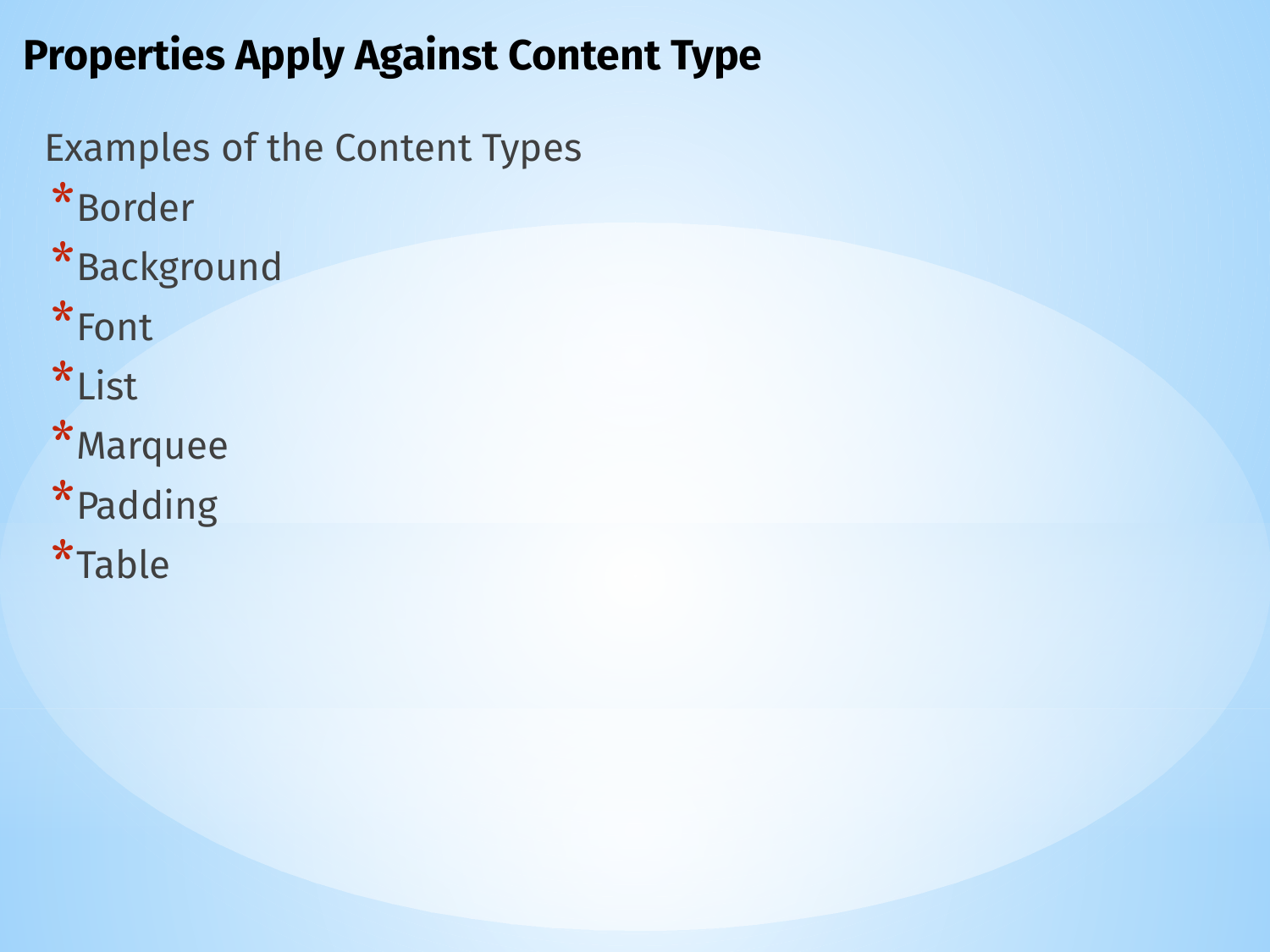

# Properties Apply Against Content Type
Examples of the Content Types
Border
Background
Font
List
Marquee
Padding
Table